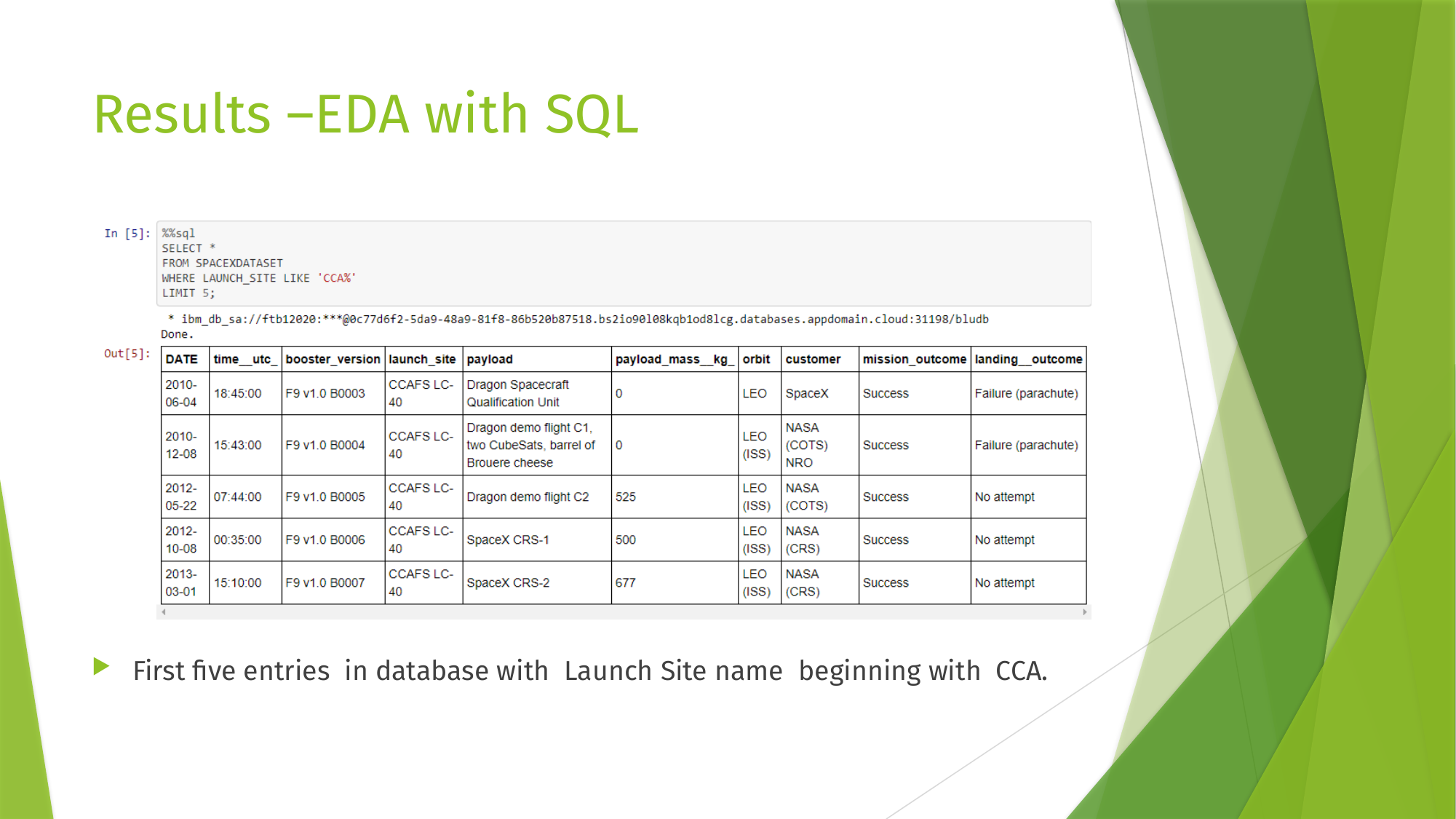

# Results –EDA with SQL

First five entries  in database with  Launch Site name  beginning with  CCA.